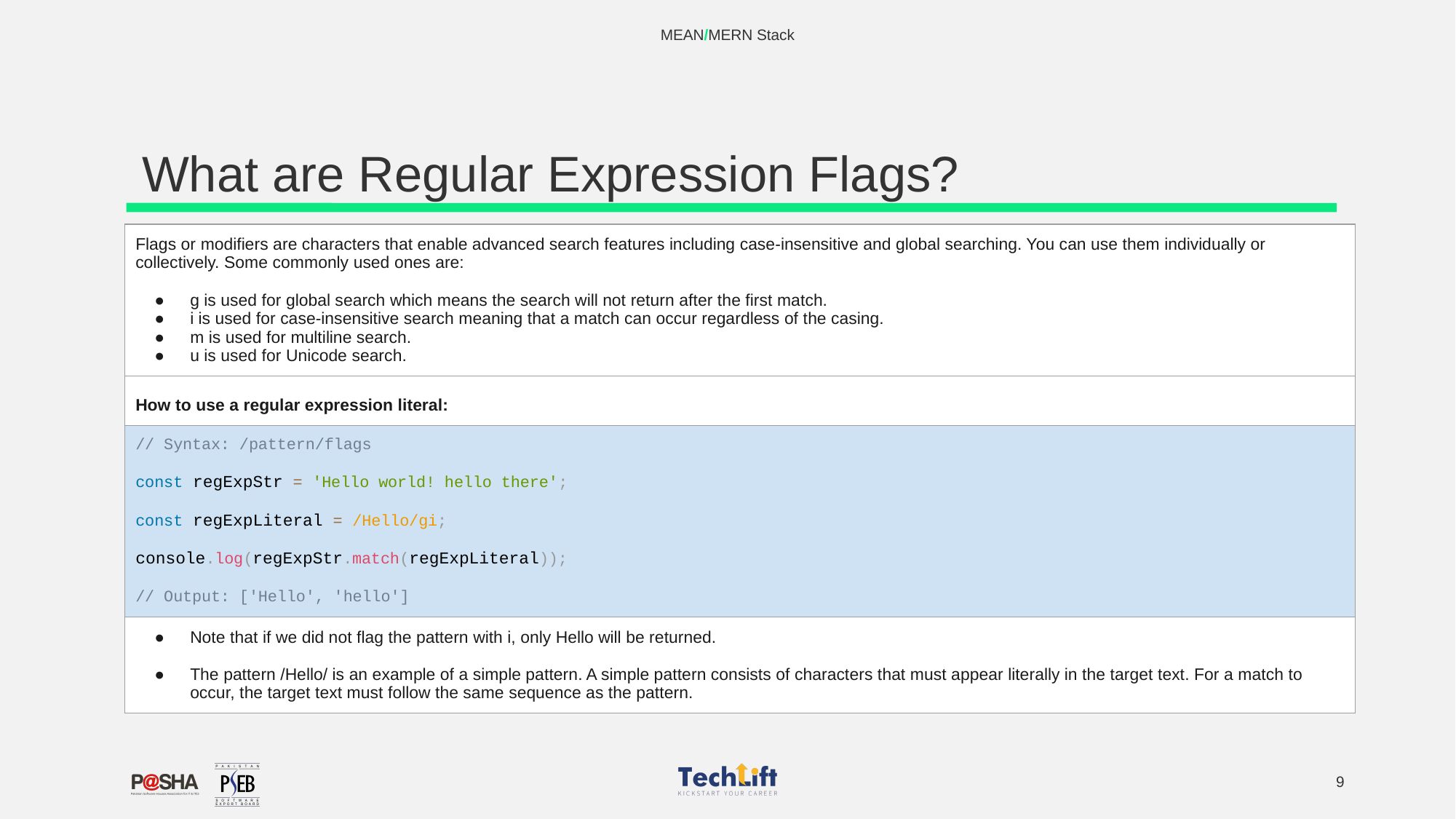

MEAN/MERN Stack
# What are Regular Expression Flags?
| Flags or modifiers are characters that enable advanced search features including case-insensitive and global searching. You can use them individually or collectively. Some commonly used ones are: g is used for global search which means the search will not return after the first match. i is used for case-insensitive search meaning that a match can occur regardless of the casing. m is used for multiline search. u is used for Unicode search. |
| --- |
| How to use a regular expression literal: |
| // Syntax: /pattern/flags const regExpStr = 'Hello world! hello there'; const regExpLiteral = /Hello/gi; console.log(regExpStr.match(regExpLiteral)); // Output: ['Hello', 'hello'] |
| Note that if we did not flag the pattern with i, only Hello will be returned. The pattern /Hello/ is an example of a simple pattern. A simple pattern consists of characters that must appear literally in the target text. For a match to occur, the target text must follow the same sequence as the pattern. |
9